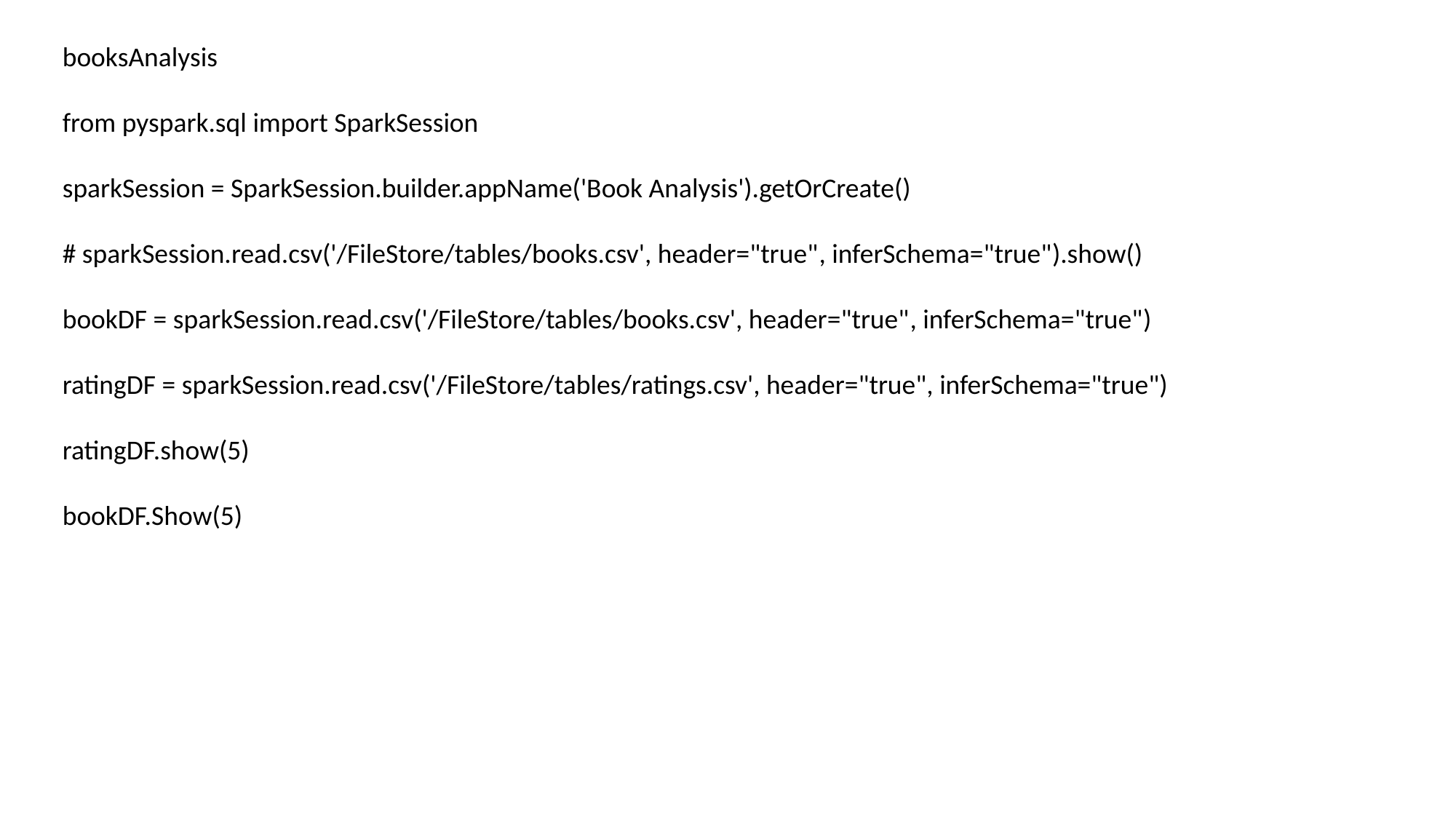

booksAnalysis

from pyspark.sql import SparkSession

sparkSession = SparkSession.builder.appName('Book Analysis').getOrCreate()

# sparkSession.read.csv('/FileStore/tables/books.csv', header="true", inferSchema="true").show()

bookDF = sparkSession.read.csv('/FileStore/tables/books.csv', header="true", inferSchema="true")

ratingDF = sparkSession.read.csv('/FileStore/tables/ratings.csv', header="true", inferSchema="true")

ratingDF.show(5)

bookDF.Show(5)